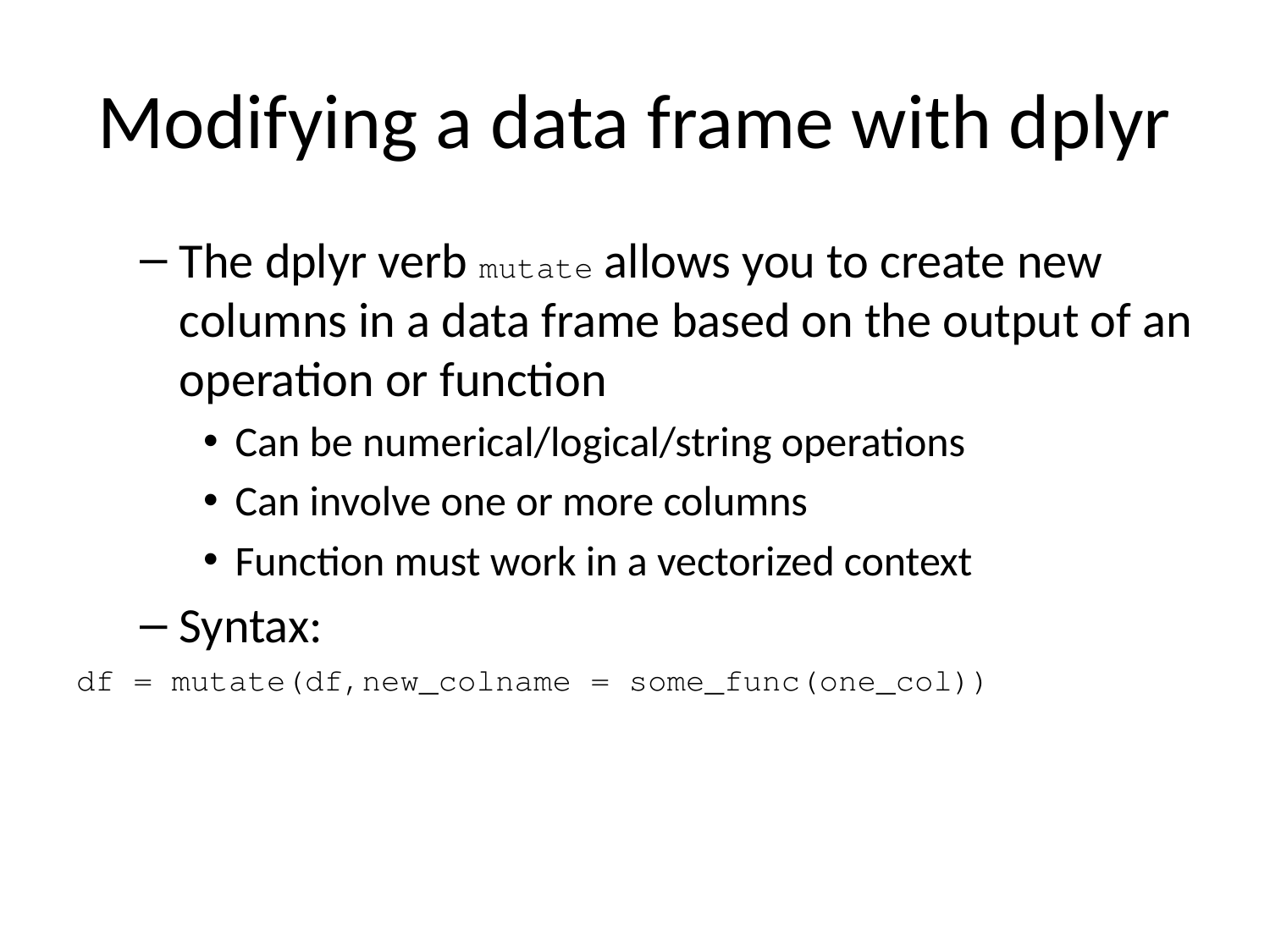

# Modifying a data frame with dplyr
The dplyr verb mutate allows you to create new columns in a data frame based on the output of an operation or function
Can be numerical/logical/string operations
Can involve one or more columns
Function must work in a vectorized context
Syntax:
df = mutate(df,new_colname = some_func(one_col))